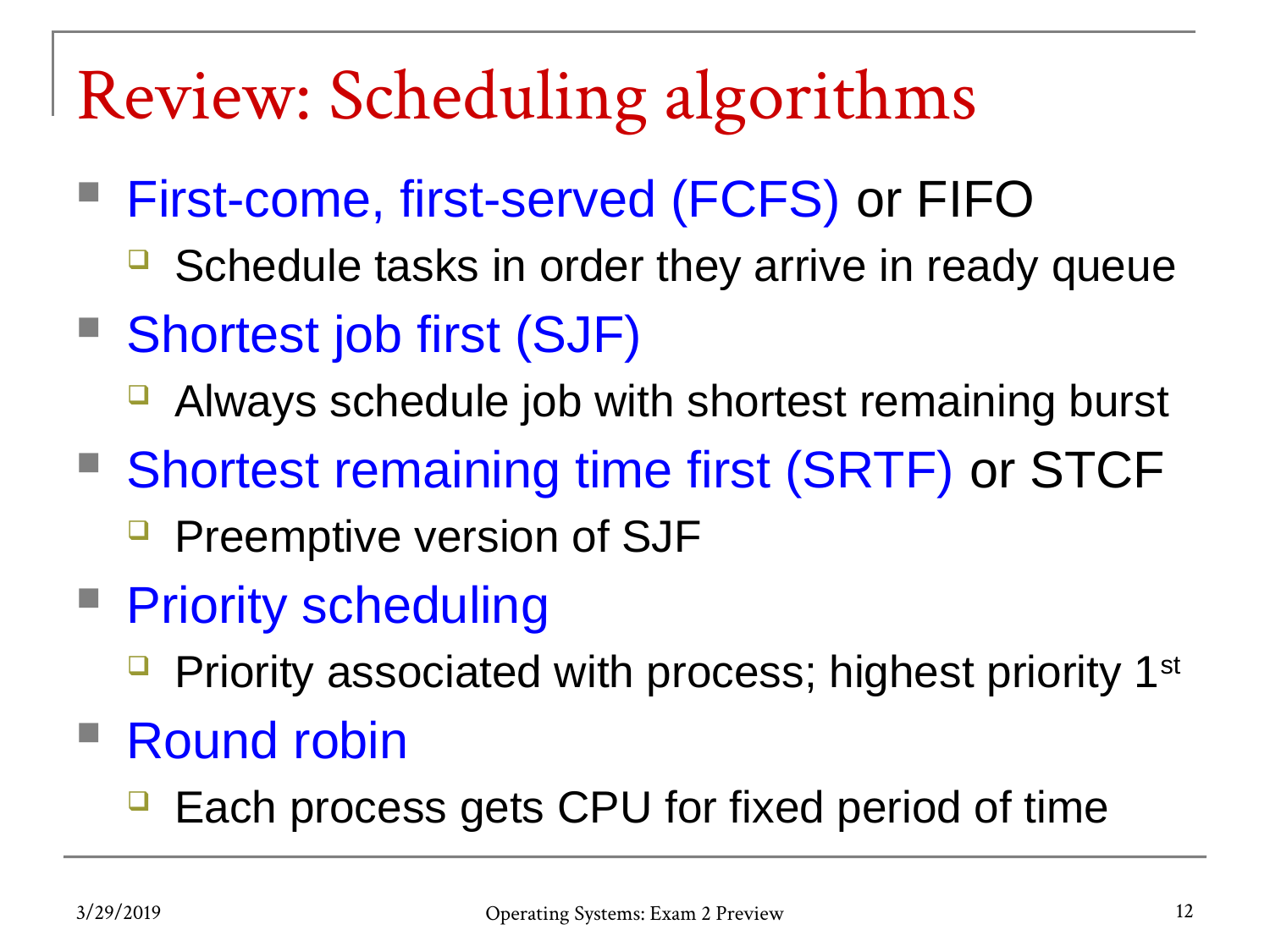

# Review: Scheduling algorithms
First-come, first-served (FCFS) or FIFO
Schedule tasks in order they arrive in ready queue
Shortest job first (SJF)
Always schedule job with shortest remaining burst
Shortest remaining time first (SRTF) or STCF
Preemptive version of SJF
Priority scheduling
Priority associated with process; highest priority 1st
Round robin
Each process gets CPU for fixed period of time

3/29/2019
12
Operating Systems: Exam 2 Preview